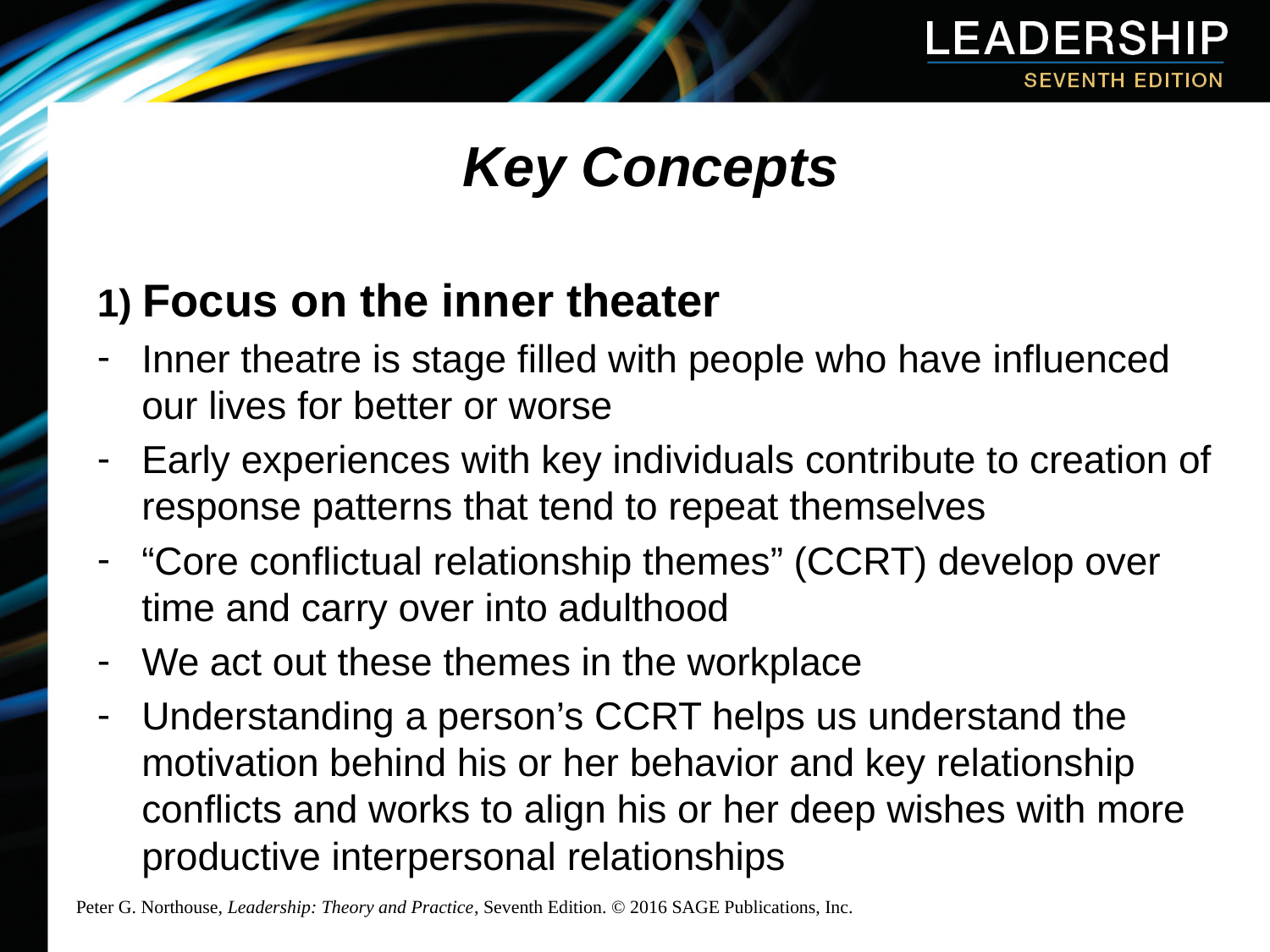

# Key Concepts
1) Focus on the inner theater
Inner theatre is stage filled with people who have influenced our lives for better or worse
Early experiences with key individuals contribute to creation of response patterns that tend to repeat themselves
“Core conflictual relationship themes” (CCRT) develop over time and carry over into adulthood
We act out these themes in the workplace
Understanding a person’s CCRT helps us understand the motivation behind his or her behavior and key relationship conflicts and works to align his or her deep wishes with more productive interpersonal relationships

Peter G. Northouse, Leadership: Theory and Practice, Seventh Edition. © 2016 SAGE Publications, Inc.